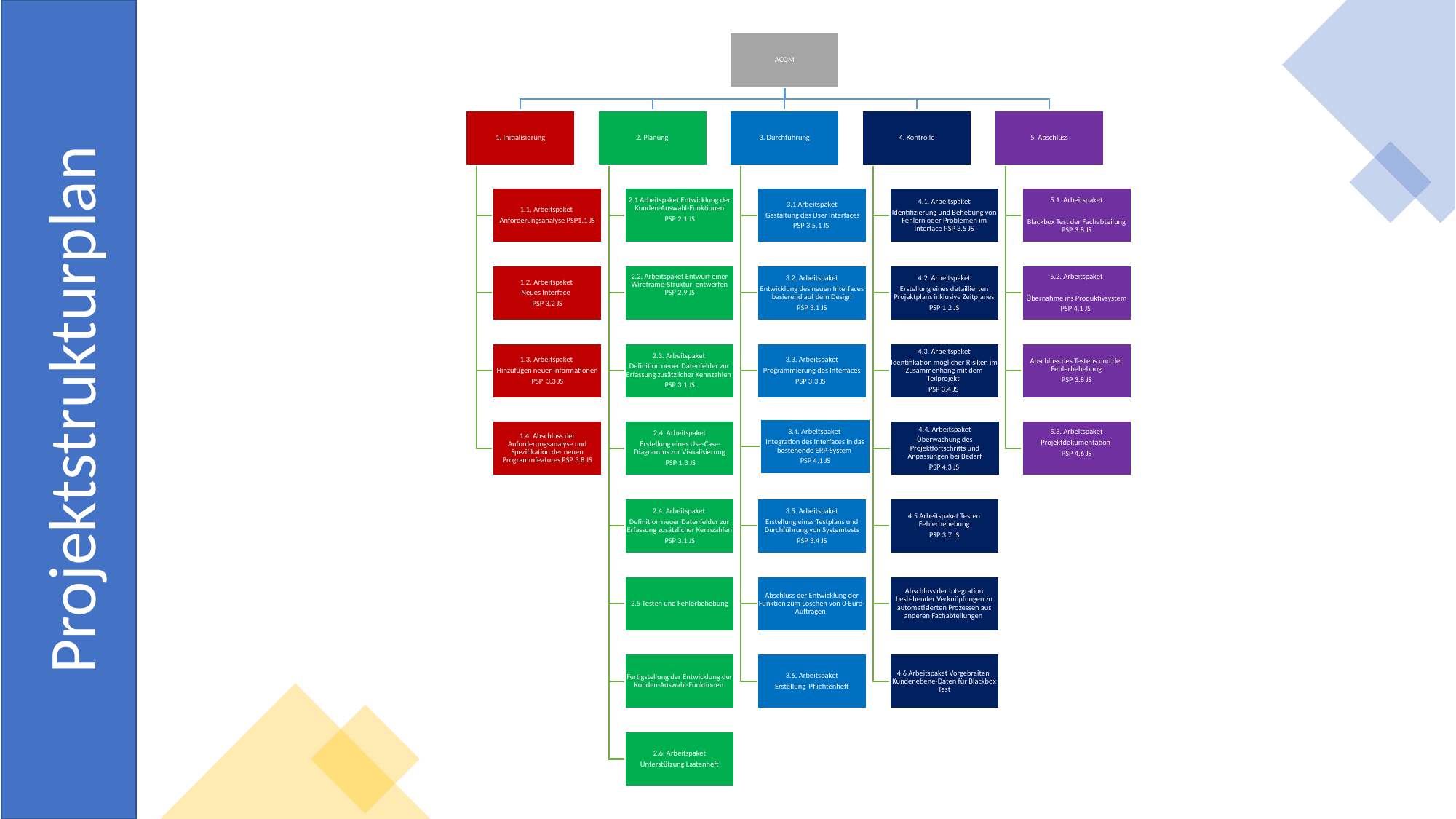

Projektstrukturplan

ACOM
1. Initialisierung
1.1. Arbeitspaket
Anforderungsanalyse PSP1.1 JS
1.2. Arbeitspaket
Neues Interface
PSP 3.2 JS
1.3. Arbeitspaket
Hinzufügen neuer Informationen
PSP  3.3 JS
1.4. Abschluss der Anforderungsanalyse und Spezifikation der neuen Programmfeatures PSP 3.8 JS
2. Planung
2.1 Arbeitspaket Entwicklung der Kunden-Auswahl-Funktionen
PSP 2.1 JS

2.2. Arbeitspaket Entwurf einer Wireframe-Struktur  entwerfen PSP 2.9 JS
2.3. Arbeitspaket
Definition neuer Datenfelder zur Erfassung zusätzlicher Kennzahlen
PSP 3.1 JS
2.4. Arbeitspaket
 Erstellung eines Use-Case-Diagramms zur Visualisierung
 PSP 1.3 JS
2.4. Arbeitspaket
Definition neuer Datenfelder zur Erfassung zusätzlicher Kennzahlen
PSP 3.1 JS
2.5 Testen und Fehlerbehebung
Fertigstellung der Entwicklung der Kunden-Auswahl-Funktionen
2.6. Arbeitspaket
Unterstützung Lastenheft
3. Durchführung
3.1 Arbeitspaket
 Gestaltung des User Interfaces
PSP 3.5.1 JS
3.2. Arbeitspaket
Entwicklung des neuen Interfaces basierend auf dem Design
PSP 3.1 JS
3.3. Arbeitspaket
Programmierung des Interfaces
PSP 3.3 JS
3.4. Arbeitspaket
Integration des Interfaces in das bestehende ERP-System
PSP 4.1 JS
3.5. Arbeitspaket
Erstellung eines Testplans und Durchführung von Systemtests
PSP 3.4 JS
Abschluss der Entwicklung der Funktion zum Löschen von 0-Euro-Aufträgen
3.6. Arbeitspaket
Erstellung  Pflichtenheft
4. Kontrolle
4.1. Arbeitspaket
Identifizierung und Behebung von Fehlern oder Problemen im Interface PSP 3.5 JS
4.2. Arbeitspaket
Erstellung eines detaillierten Projektplans inklusive Zeitplanes
PSP 1.2 JS
4.3. Arbeitspaket
Identifikation möglicher Risiken im Zusammenhang mit dem Teilprojekt
PSP 3.4 JS
4.4. Arbeitspaket
Überwachung des Projektfortschritts und Anpassungen bei Bedarf
PSP 4.3 JS
4.5 Arbeitspaket Testen Fehlerbehebung
PSP 3.7 JS
Abschluss der Integration bestehender Verknüpfungen zu automatisierten Prozessen aus anderen Fachabteilungen
4.6 Arbeitspaket Vorgebreiten  Kundenebene-Daten für Blackbox Test
5. Abschluss
5.1. Arbeitspaket

Blackbox Test der Fachabteilung PSP 3.8 JS
5.2. Arbeitspaket

Übernahme ins Produktivsystem
PSP 4.1 JS
Abschluss des Testens und der Fehlerbehebung
PSP 3.8 JS
5.3. Arbeitspaket
Projektdokumentation
PSP 4.6 JS

# Projektstrukturplan (PSP)